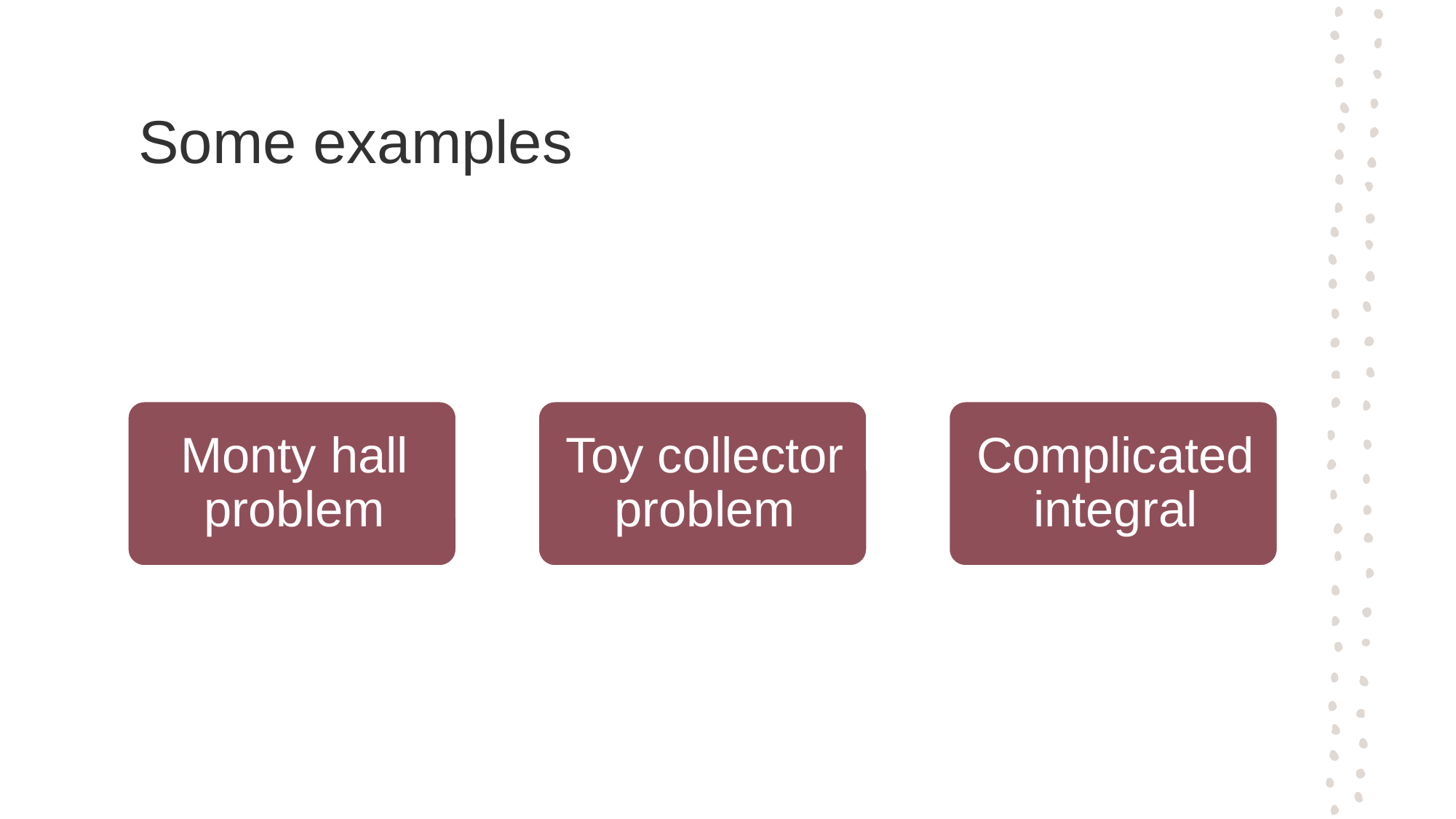

# Some examples
Monty hall problem
Toy collector problem
Complicated integral